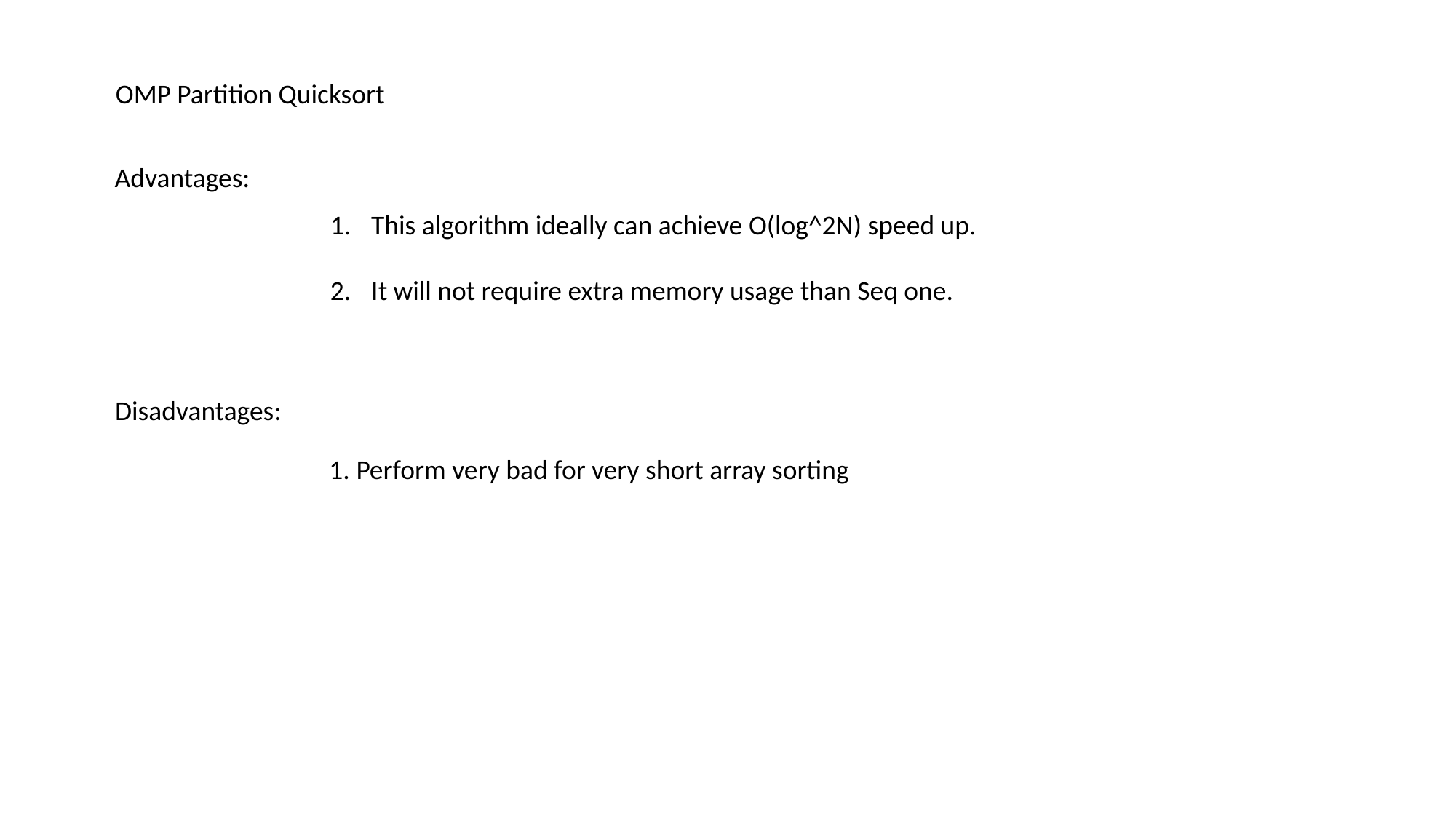

OMP Partition Quicksort
Advantages:
This algorithm ideally can achieve O(log^2N) speed up.

It will not require extra memory usage than Seq one.
Disadvantages:
1. Perform very bad for very short array sorting